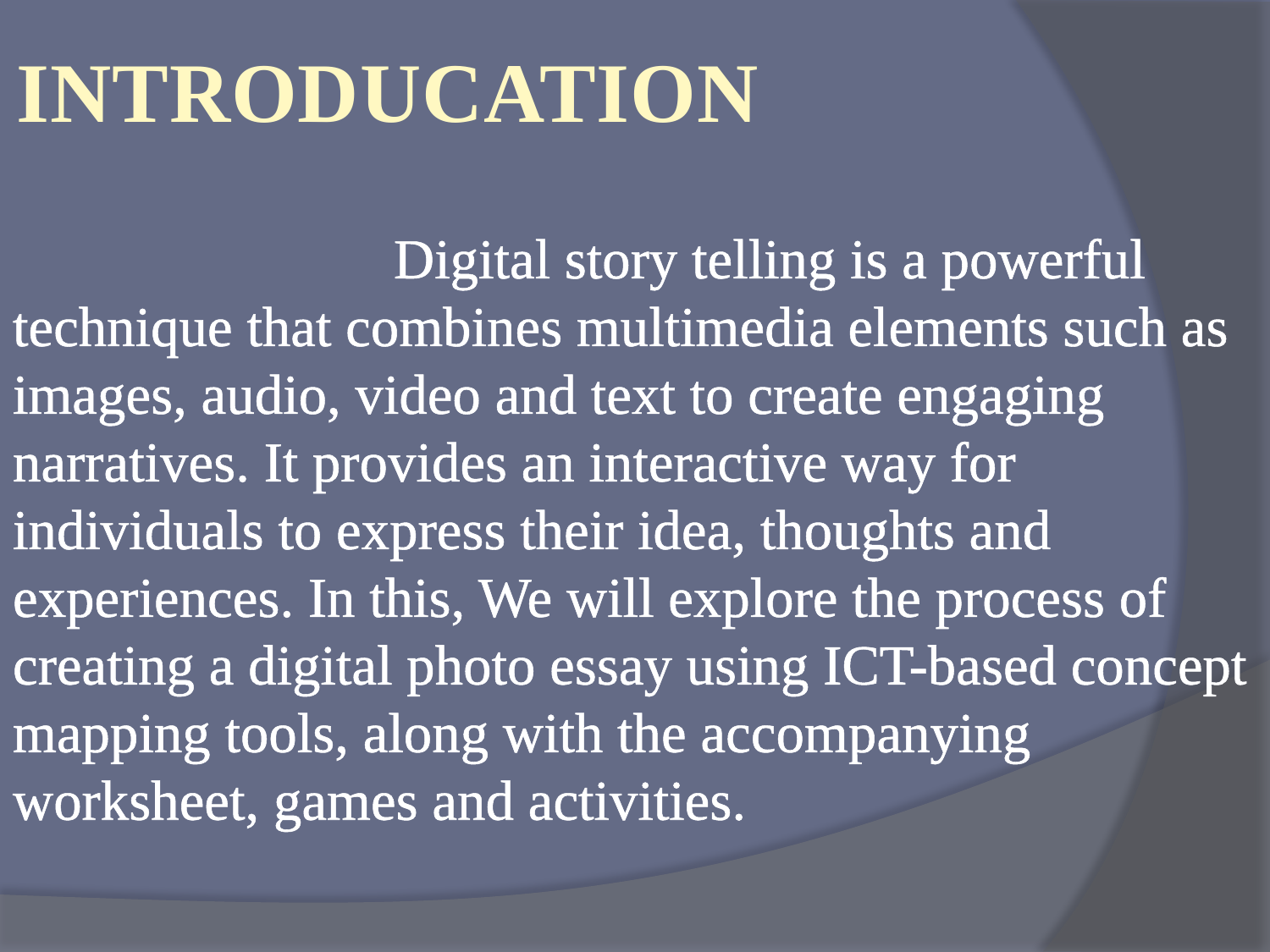

INTRODUCATION

			Digital story telling is a powerful technique that combines multimedia elements such as images, audio, video and text to create engaging narratives. It provides an interactive way for individuals to express their idea, thoughts and experiences. In this, We will explore the process of creating a digital photo essay using ICT-based concept mapping tools, along with the accompanying worksheet, games and activities.